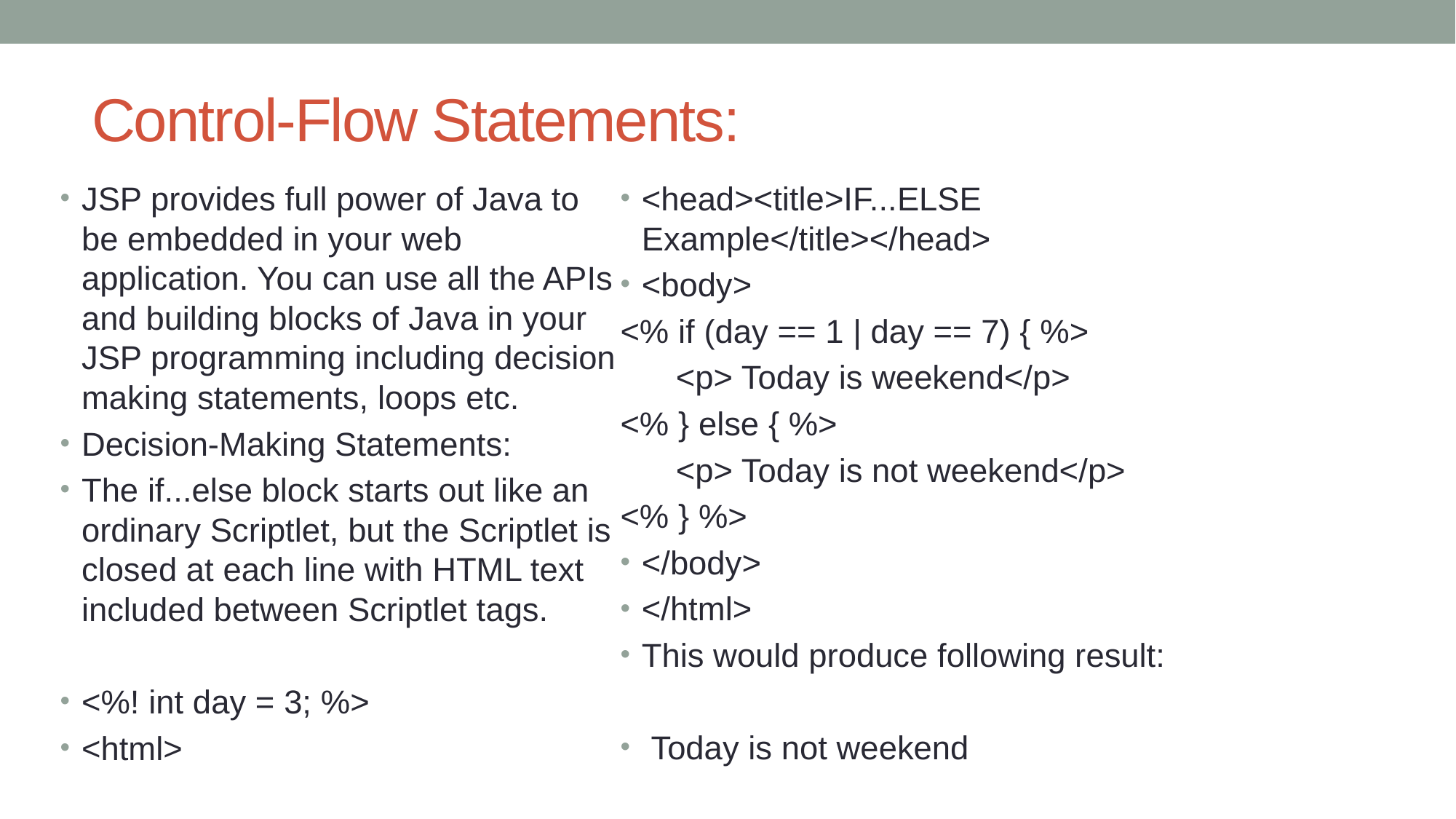

# Control-Flow Statements:
JSP provides full power of Java to be embedded in your web application. You can use all the APIs and building blocks of Java in your JSP programming including decision making statements, loops etc.
Decision-Making Statements:
The if...else block starts out like an ordinary Scriptlet, but the Scriptlet is closed at each line with HTML text included between Scriptlet tags.

<%! int day = 3; %>
<html>
<head><title>IF...ELSE Example</title></head>
<body>
<% if (day == 1 | day == 7) { %>
      <p> Today is weekend</p>
<% } else { %>
      <p> Today is not weekend</p>
<% } %>
</body>
</html>
This would produce following result:

 Today is not weekend